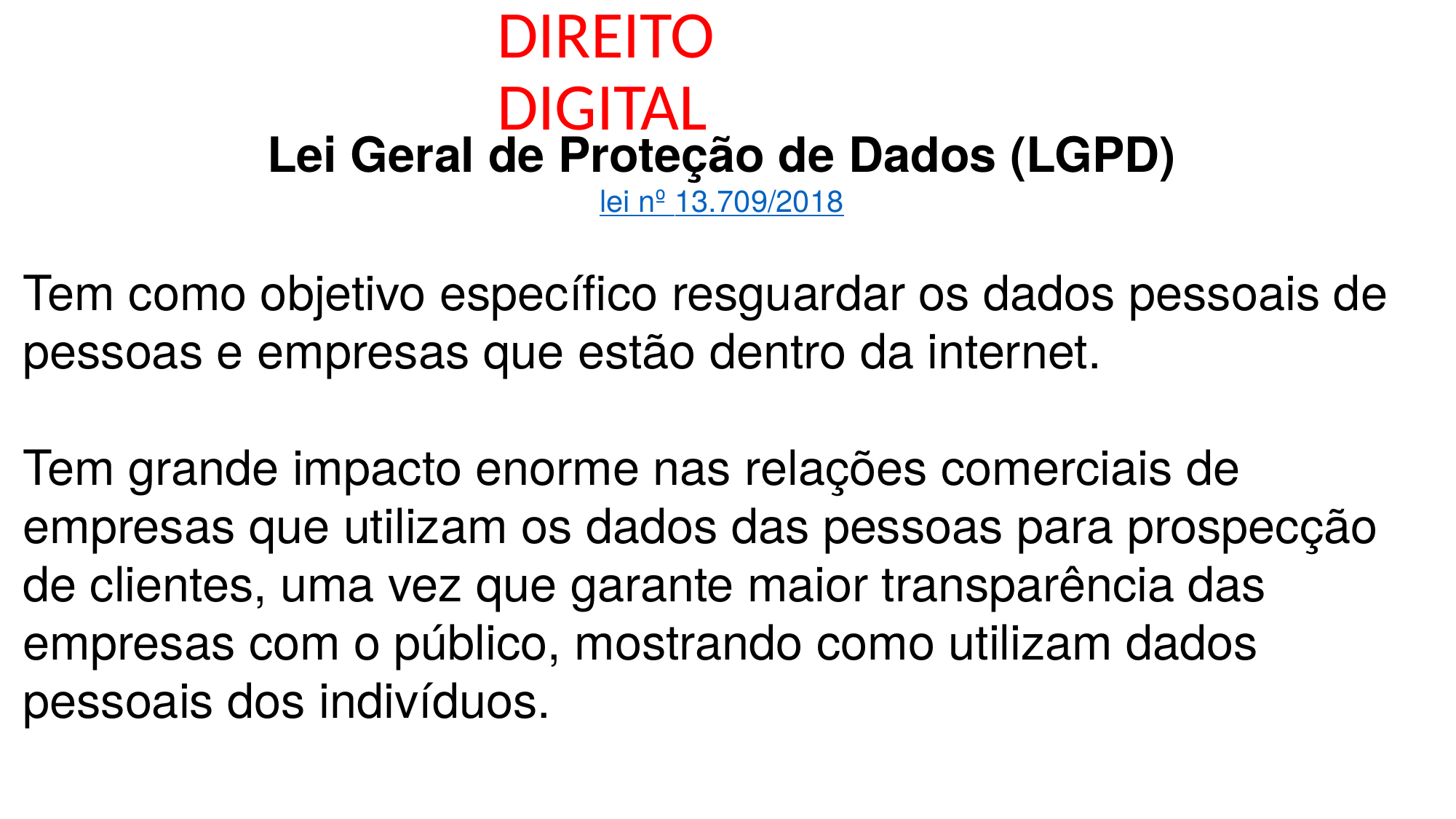

# DIREITO DIGITAL
Lei Geral de Proteção de Dados (LGPD)
lei nº 13.709/2018

Tem como objetivo específico resguardar os dados pessoais de pessoas e empresas que estão dentro da internet.

Tem grande impacto enorme nas relações comerciais de empresas que utilizam os dados das pessoas para prospecção de clientes, uma vez que garante maior transparência das empresas com o público, mostrando como utilizam dados pessoais dos indivíduos.